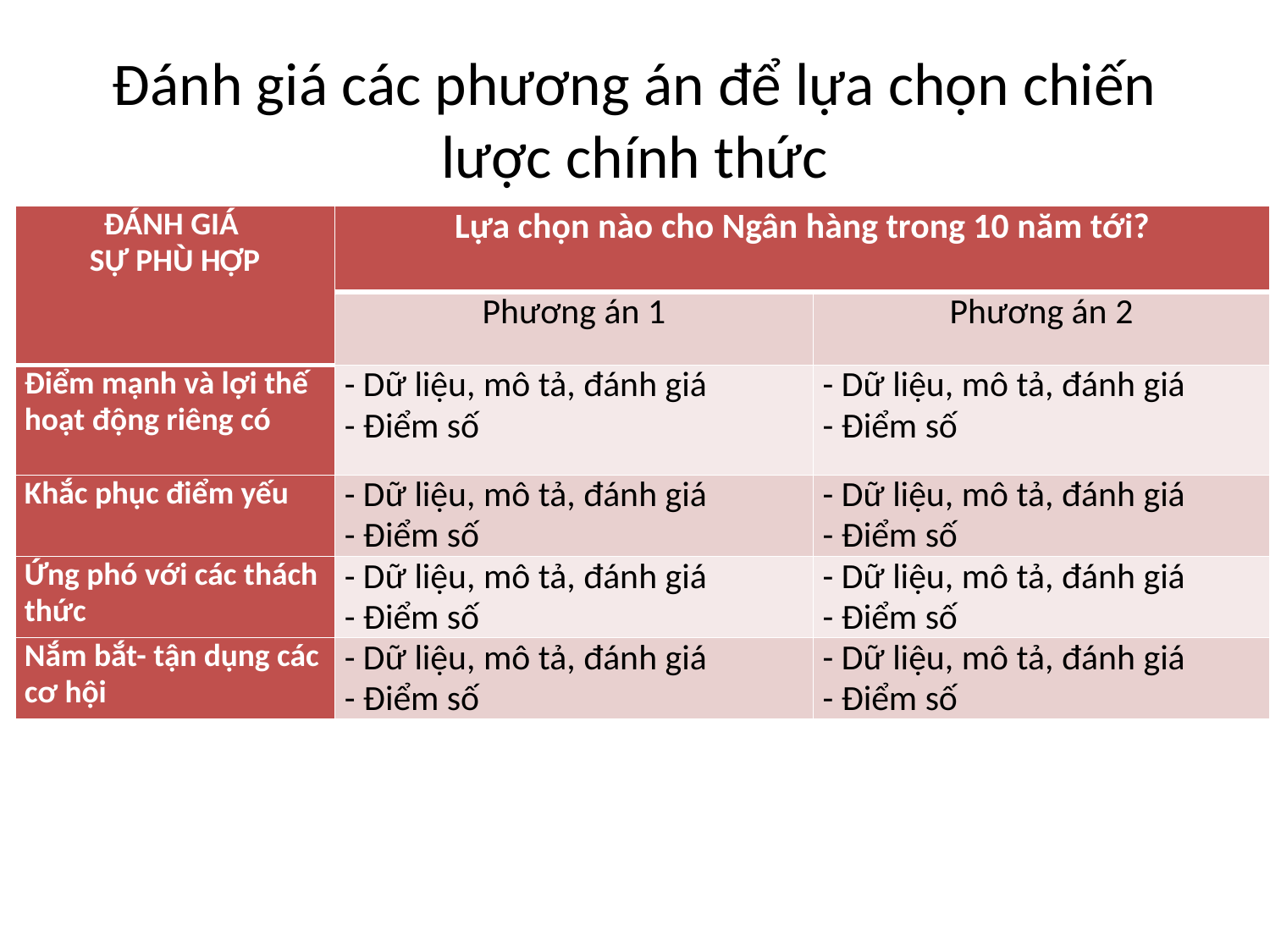

# Đánh giá các phương án để lựa chọn chiến lược chính thức
| ĐÁNH GIÁ SỰ PHÙ HỢP | Lựa chọn nào cho Ngân hàng trong 10 năm tới? |  |
| --- | --- | --- |
|  | Phương án 1 | Phương án 2 |
| Điểm mạnh và lợi thế hoạt động riêng có | - Dữ liệu, mô tả, đánh giá - Điểm số | - Dữ liệu, mô tả, đánh giá - Điểm số |
| Khắc phục điểm yếu | - Dữ liệu, mô tả, đánh giá - Điểm số | - Dữ liệu, mô tả, đánh giá - Điểm số |
| Ứng phó với các thách thức | - Dữ liệu, mô tả, đánh giá - Điểm số | - Dữ liệu, mô tả, đánh giá - Điểm số |
| Nắm bắt- tận dụng các cơ hội | - Dữ liệu, mô tả, đánh giá - Điểm số | - Dữ liệu, mô tả, đánh giá - Điểm số |